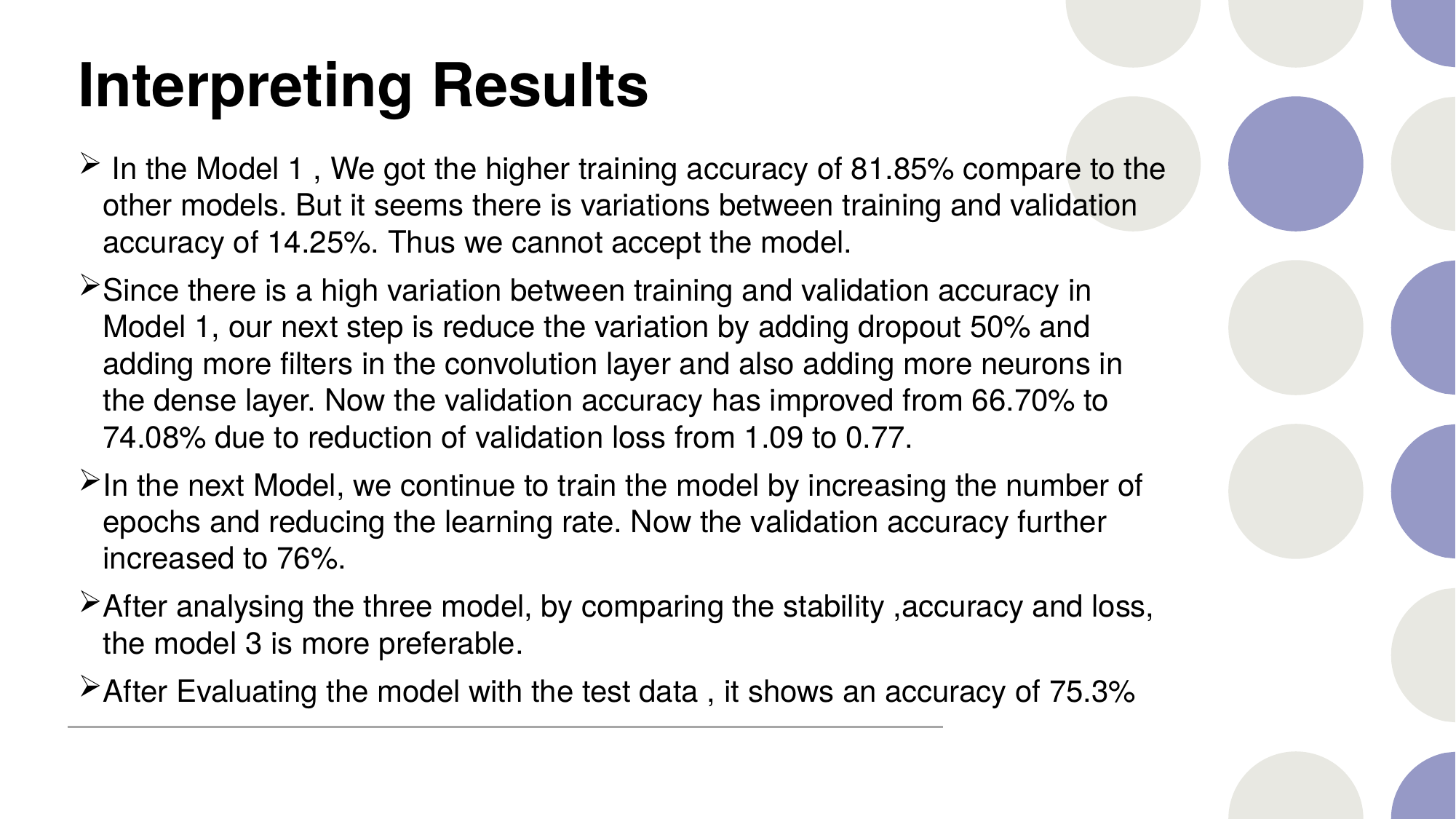

# Interpreting Results
 In the Model 1 , We got the higher training accuracy of 81.85% compare to the other models. But it seems there is variations between training and validation accuracy of 14.25%. Thus we cannot accept the model.
Since there is a high variation between training and validation accuracy in Model 1, our next step is reduce the variation by adding dropout 50% and adding more filters in the convolution layer and also adding more neurons in the dense layer. Now the validation accuracy has improved from 66.70% to  74.08% due to reduction of validation loss from 1.09 to 0.77.
In the next Model, we continue to train the model by increasing the number of epochs and reducing the learning rate. Now the validation accuracy further increased to 76%.
After analysing the three model, by comparing the stability ,accuracy and loss, the model 3 is more preferable.
After Evaluating the model with the test data , it shows an accuracy of 75.3%